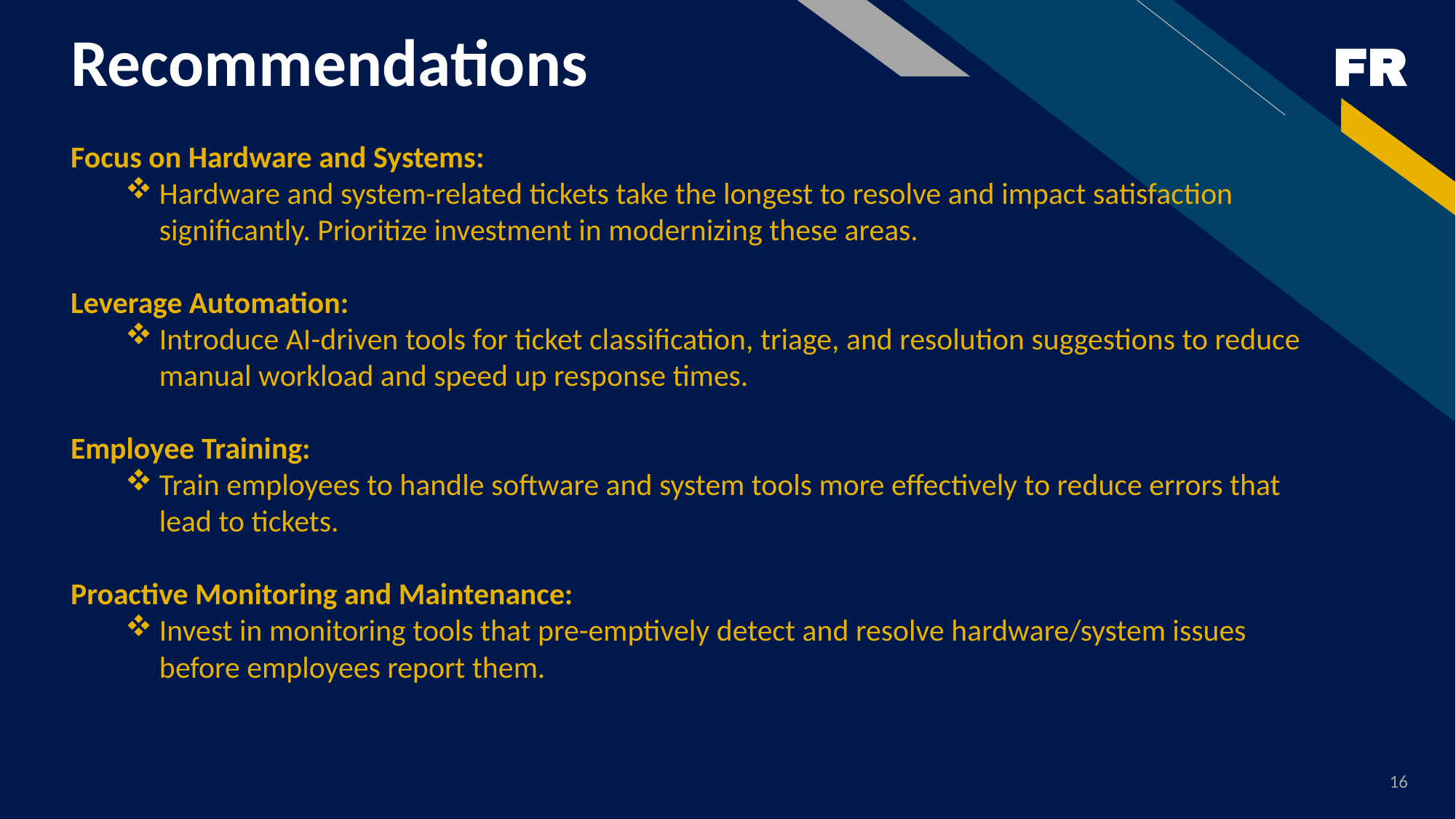

# Recommendations
Focus on Hardware and Systems:
Hardware and system-related tickets take the longest to resolve and impact satisfaction significantly. Prioritize investment in modernizing these areas.

Leverage Automation:
Introduce AI-driven tools for ticket classification, triage, and resolution suggestions to reduce manual workload and speed up response times.

Employee Training:
Train employees to handle software and system tools more effectively to reduce errors that lead to tickets.

Proactive Monitoring and Maintenance:
Invest in monitoring tools that pre-emptively detect and resolve hardware/system issues before employees report them.

16